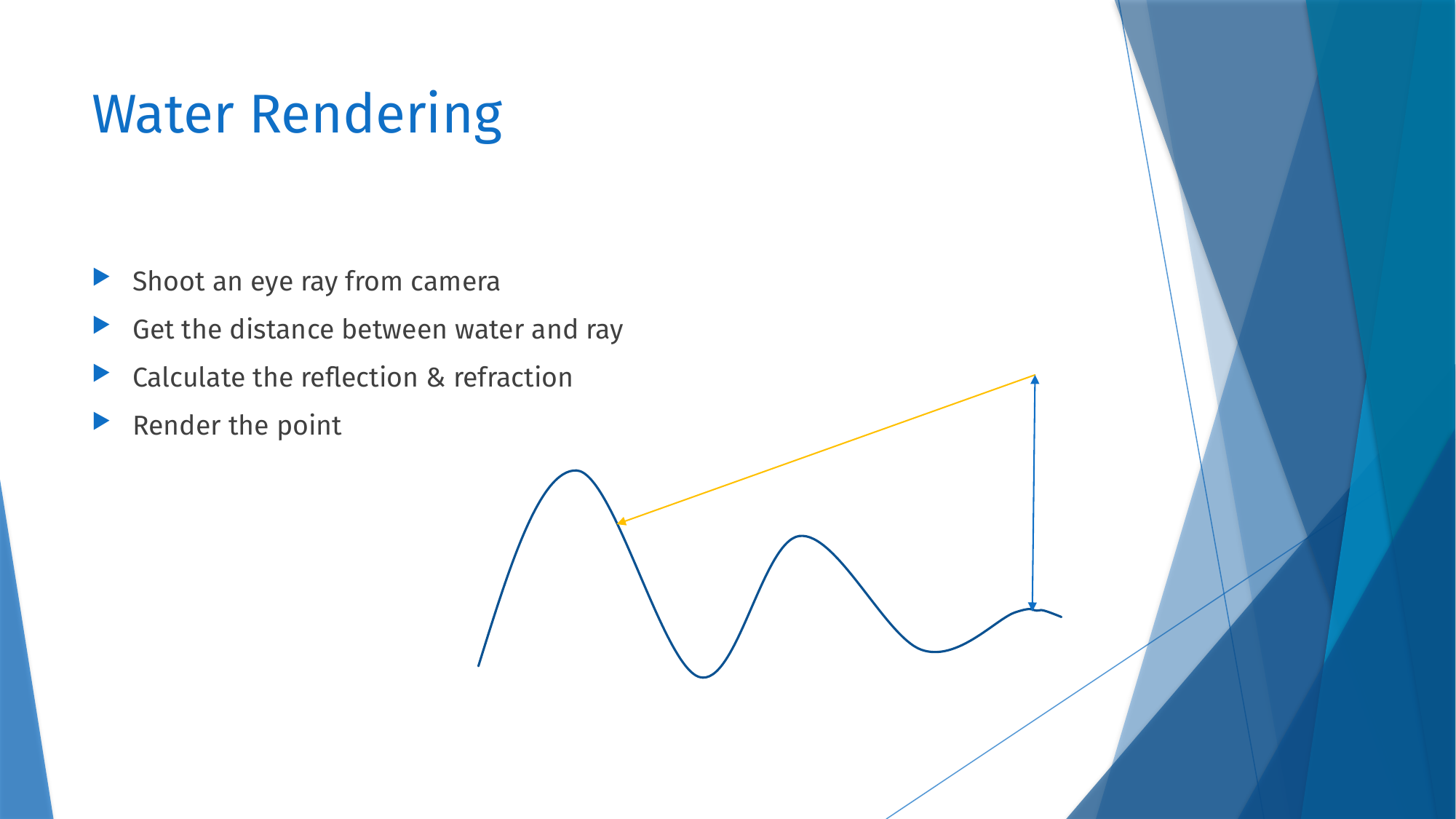

# Water Rendering
Shoot an eye ray from camera
Get the distance between water and ray
Calculate the reflection & refraction
Render the point